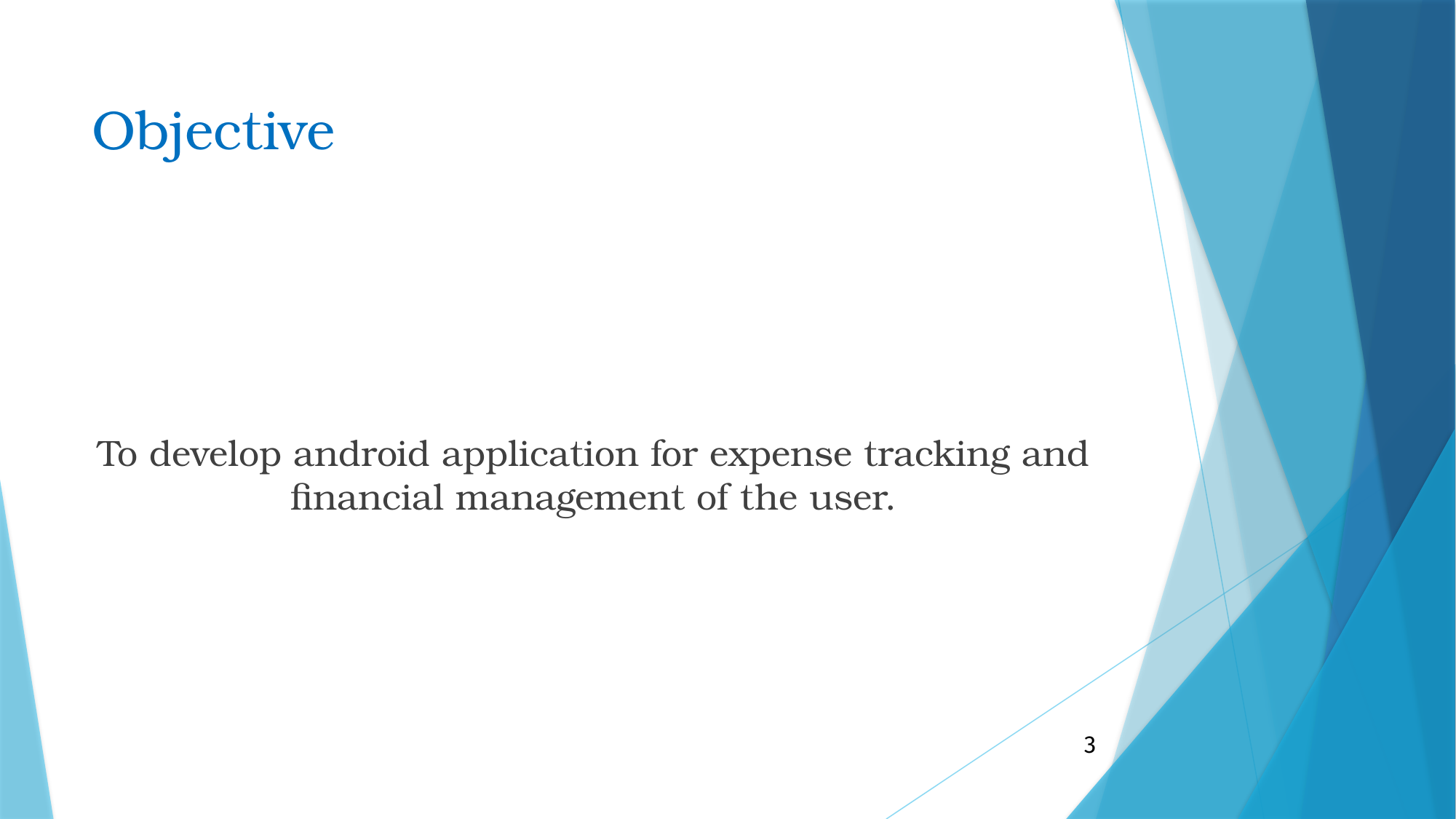

# Objective

To develop android application for expense tracking and financial management of the user.
3